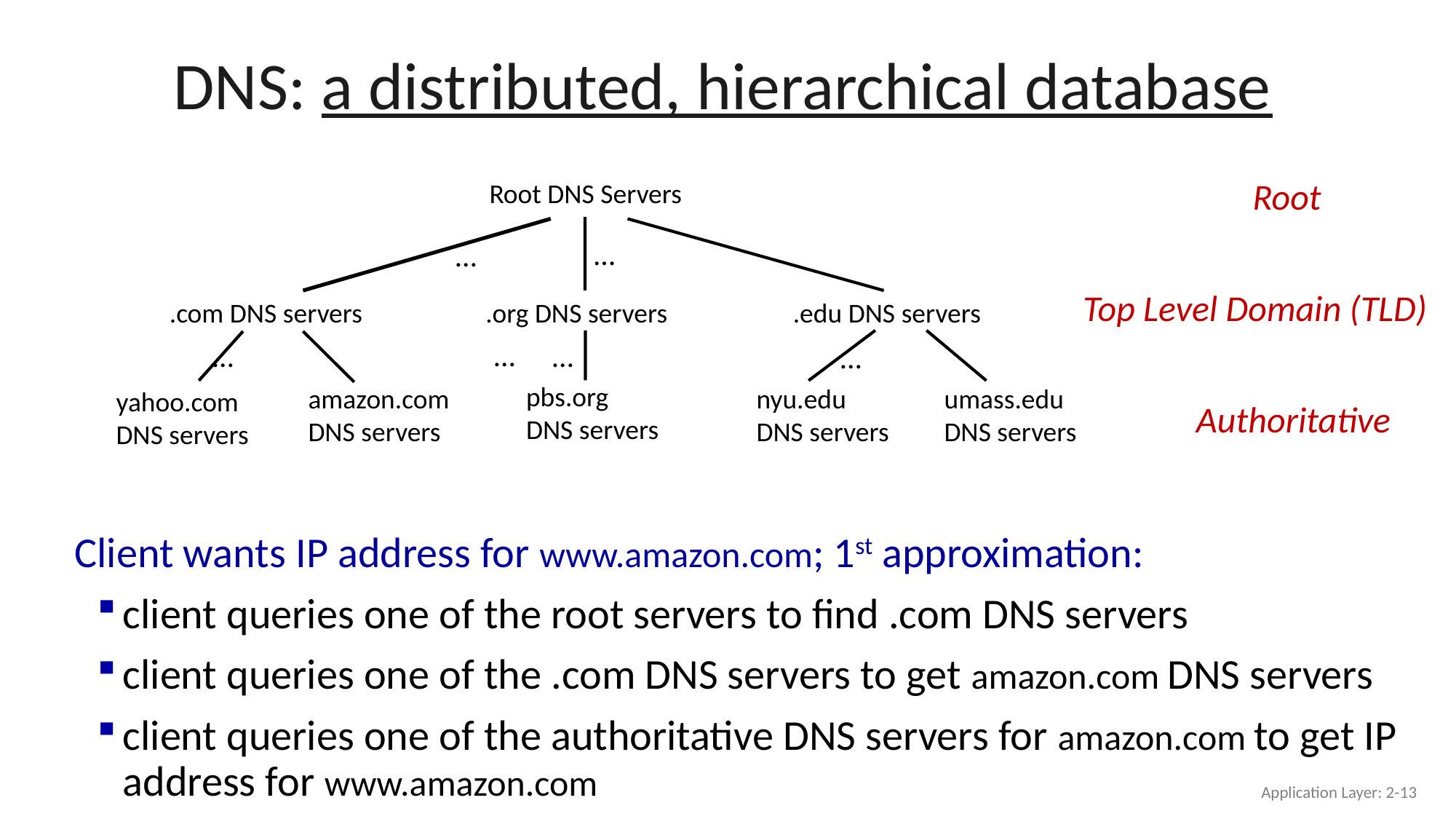

# DNS: a distributed, hierarchical database
Root
Root DNS Servers

.com DNS servers
.org DNS servers
.edu DNS servers

pbs.org
DNS servers
amazon.com
DNS servers
nyu.edu
DNS servers
umass.edu
DNS servers
yahoo.com
DNS servers
…
…
Top Level Domain (TLD)
…
…
…
…
Authoritative
Client wants IP address for www.amazon.com; 1st approximation:
client queries one of the root servers to find .com DNS servers
client queries one of the .com DNS servers to get amazon.com DNS servers
client queries one of the authoritative DNS servers for amazon.com to get IP address for www.amazon.com
Application Layer: 2-13